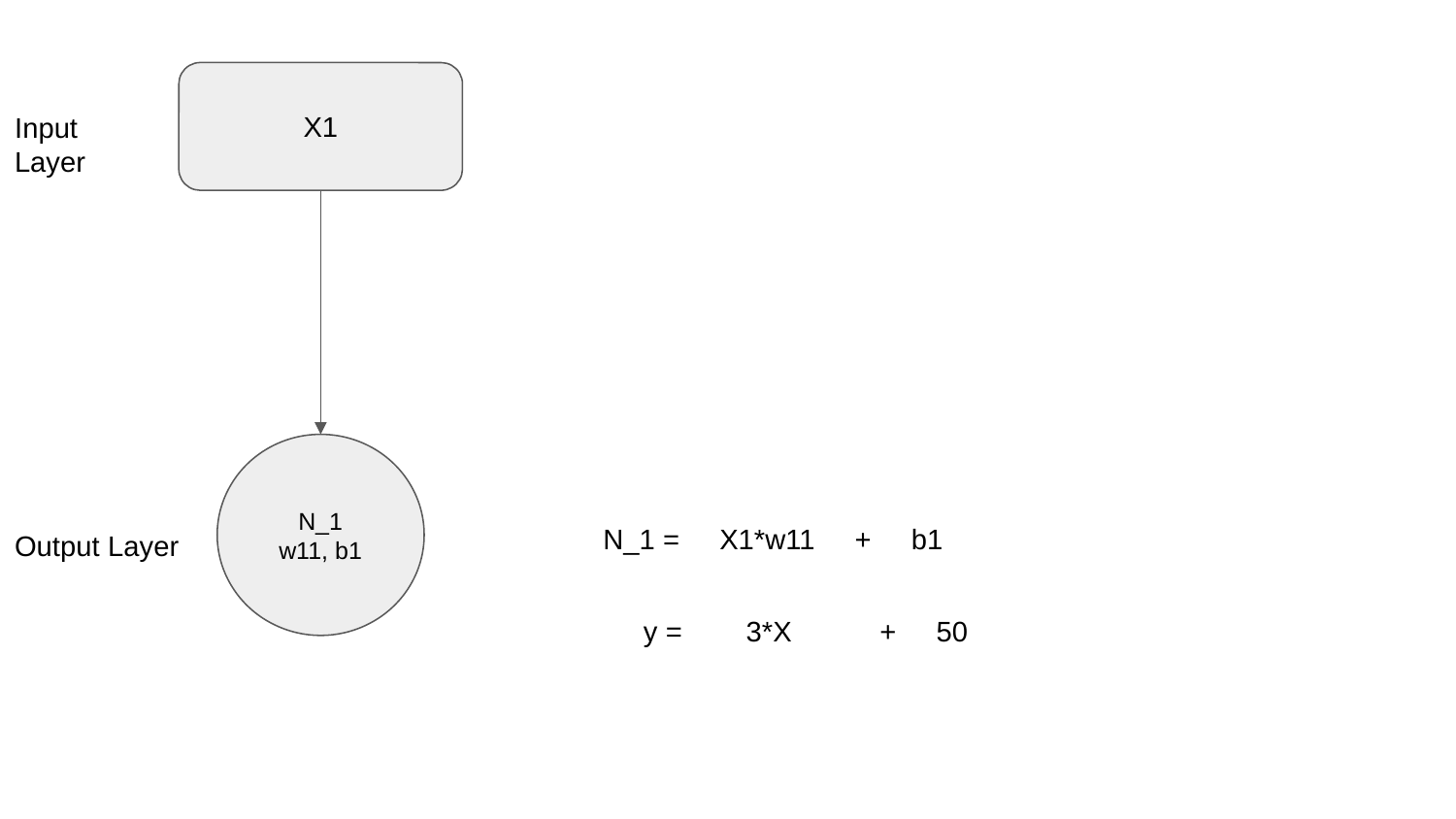

X1
Input Layer
N_1
w11, b1
N_1 =     X1*w11     +     b1
Output Layer
     y =        3*X           +     50